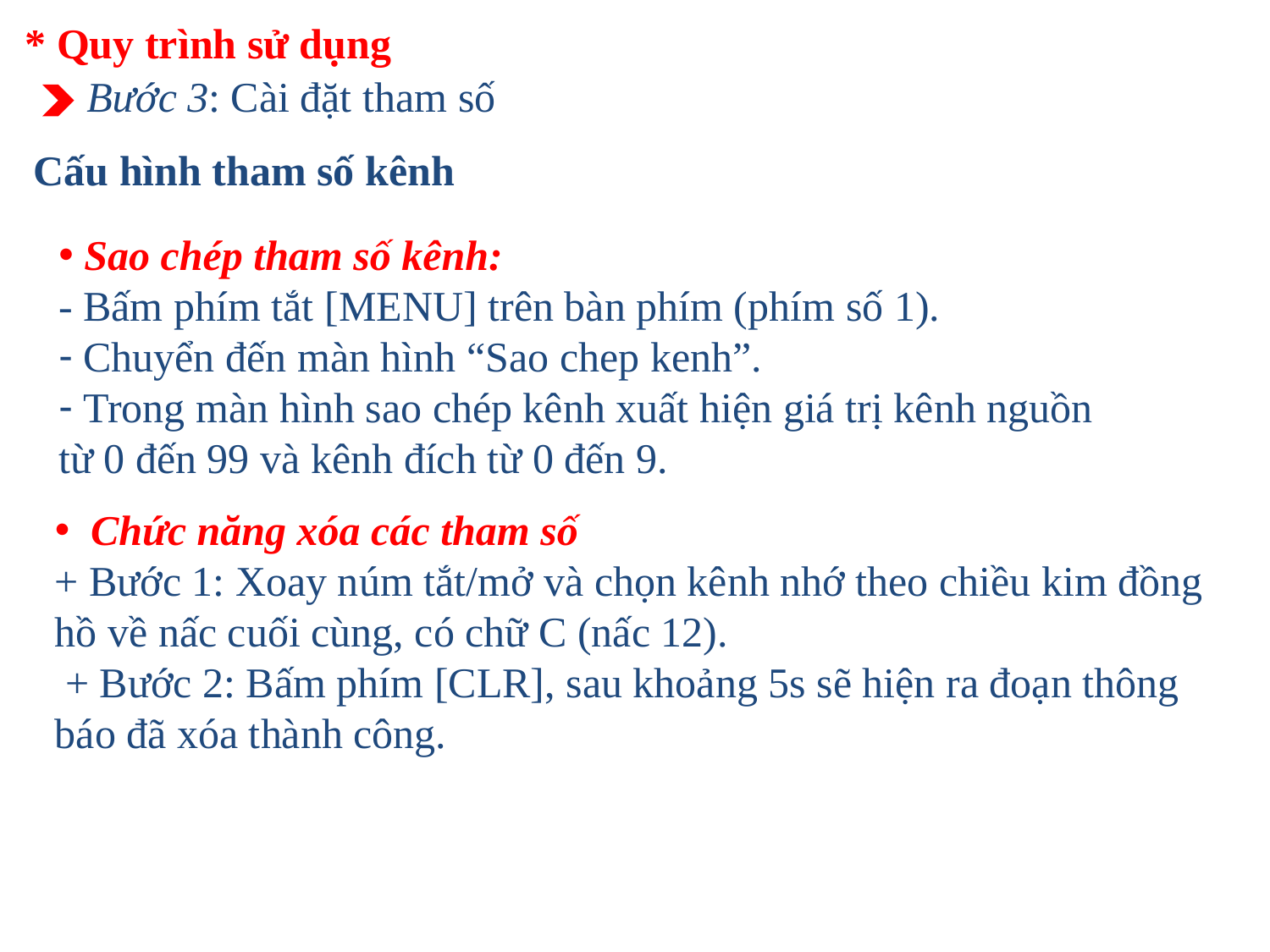

* Quy trình sử dụng
Bước 3: Cài đặt tham số

Cấu hình tham số kênh
 Sao chép tham số kênh:
- Bấm phím tắt [MENU] trên bàn phím (phím số 1).
 Chuyển đến màn hình “Sao chep kenh”.
 Trong màn hình sao chép kênh xuất hiện giá trị kênh nguồn
từ 0 đến 99 và kênh đích từ 0 đến 9.

  Chức năng xóa các tham số
+ Bước 1: Xoay núm tắt/mở và chọn kênh nhớ theo chiều kim đồng hồ về nấc cuối cùng, có chữ C (nấc 12).
 + Bước 2: Bấm phím [CLR], sau khoảng 5s sẽ hiện ra đoạn thông báo đã xóa thành công.